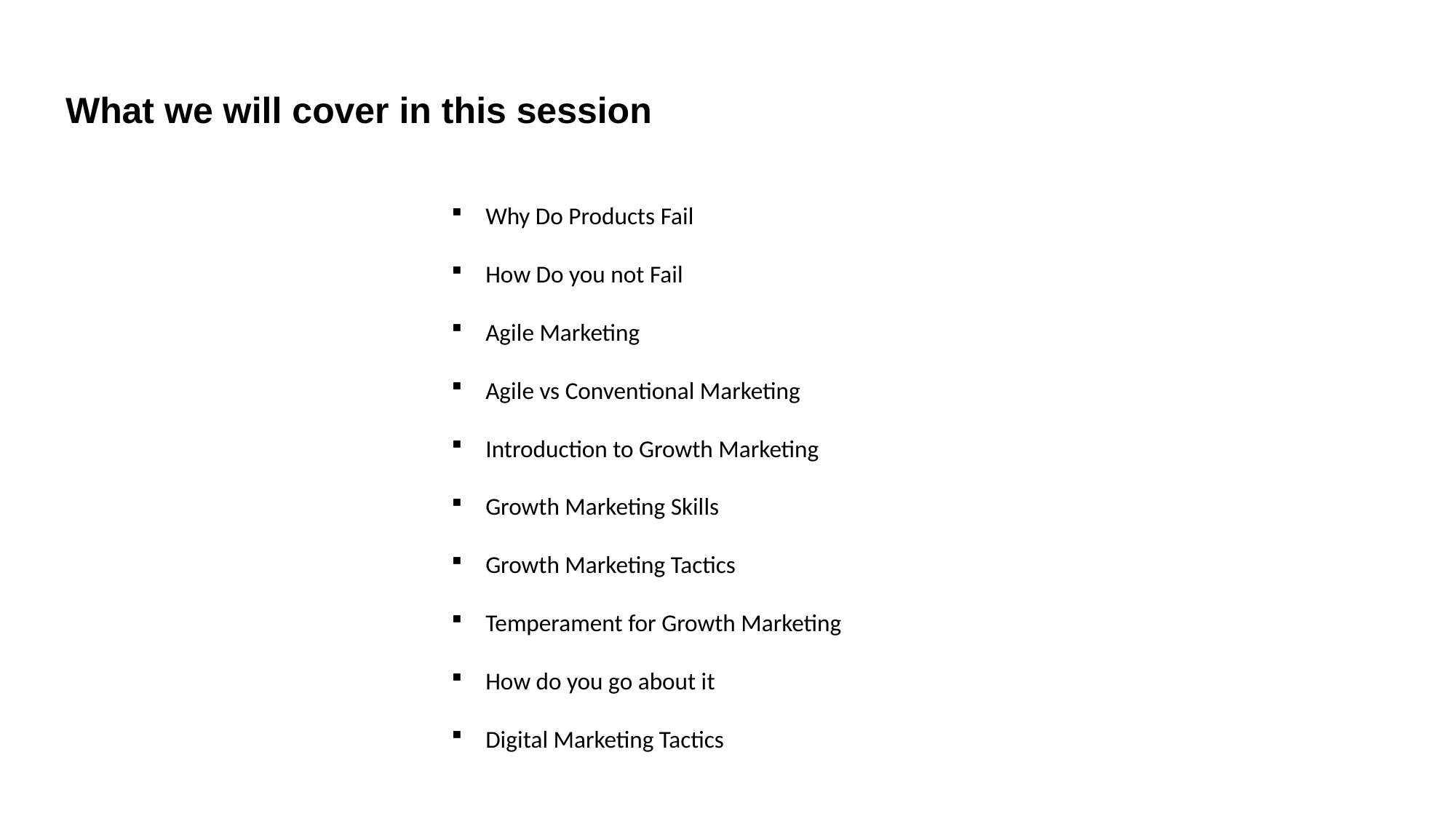

What we will cover in this session
Why Do Products Fail

How Do you not Fail

Agile Marketing

Agile vs Conventional Marketing

Introduction to Growth Marketing

Growth Marketing Skills

Growth Marketing Tactics

Temperament for Growth Marketing

How do you go about it

Digital Marketing Tactics